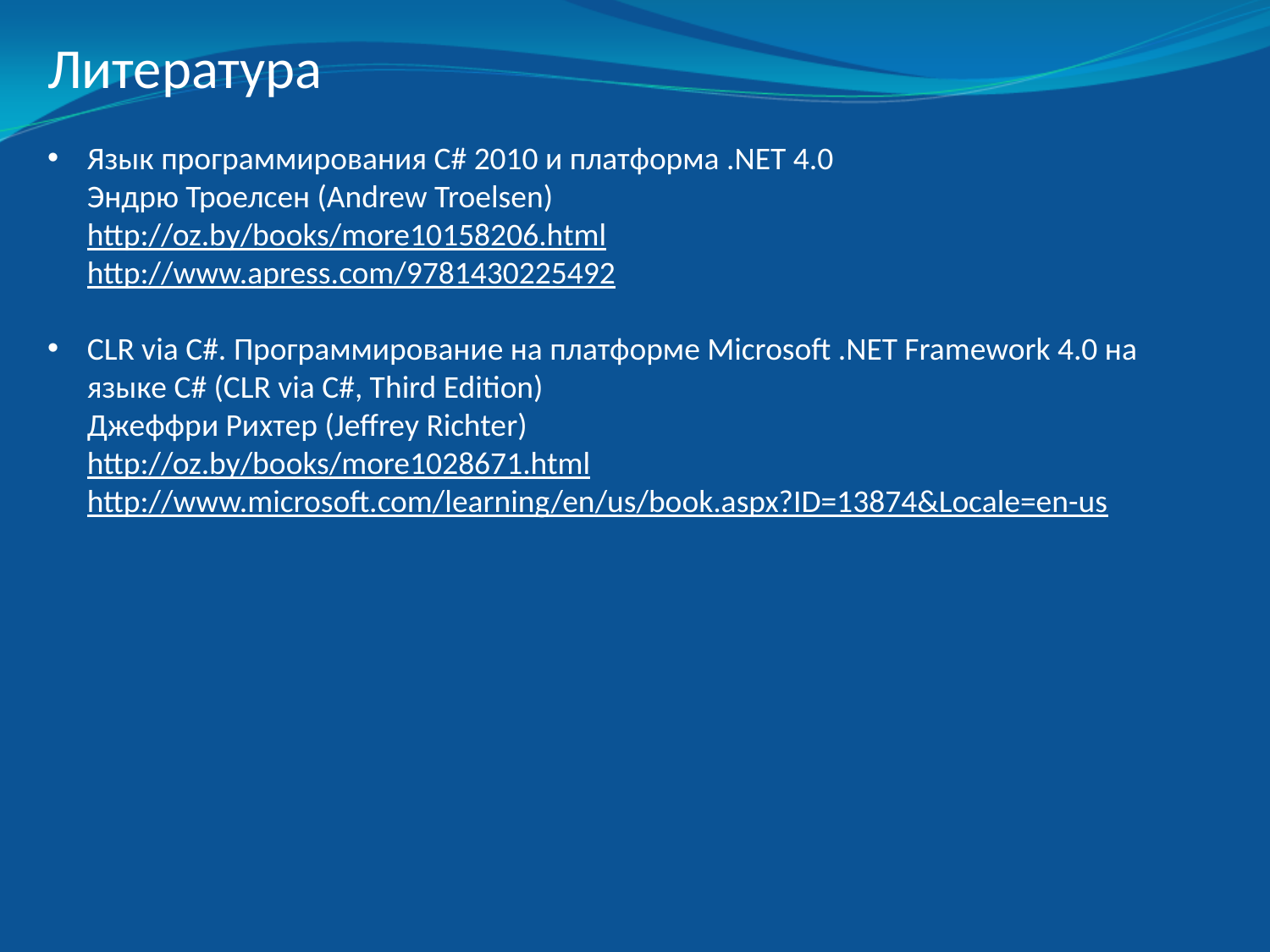

Литература

Язык программирования C# 2010 и платформа .NET 4.0
Эндрю Троелсен (Andrew Troelsen)
http://oz.by/books/more10158206.html
http://www.apress.com/9781430225492

CLR via C#. Программирование на платформе Microsoft .NET Framework 4.0 на языке C# (CLR via C#, Third Edition)
Джеффри Рихтер (Jeffrey Richter)
http://oz.by/books/more1028671.html
http://www.microsoft.com/learning/en/us/book.aspx?ID=13874&Locale=en-us